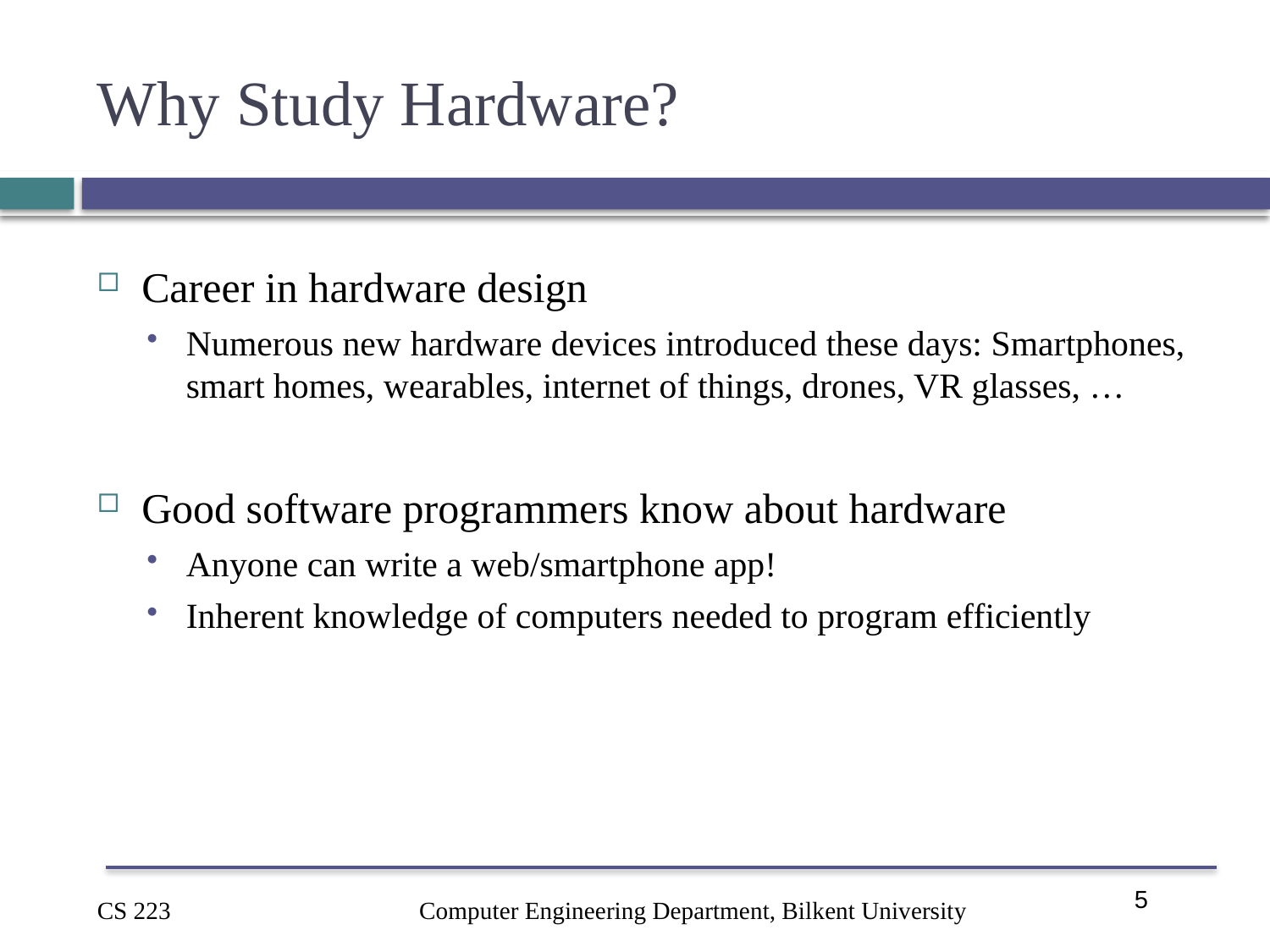

# Why Study Hardware?
Career in hardware design
Numerous new hardware devices introduced these days: Smartphones, smart homes, wearables, internet of things, drones, VR glasses, …

Good software programmers know about hardware
Anyone can write a web/smartphone app!
Inherent knowledge of computers needed to program efficiently

Computer Engineering Department, Bilkent University